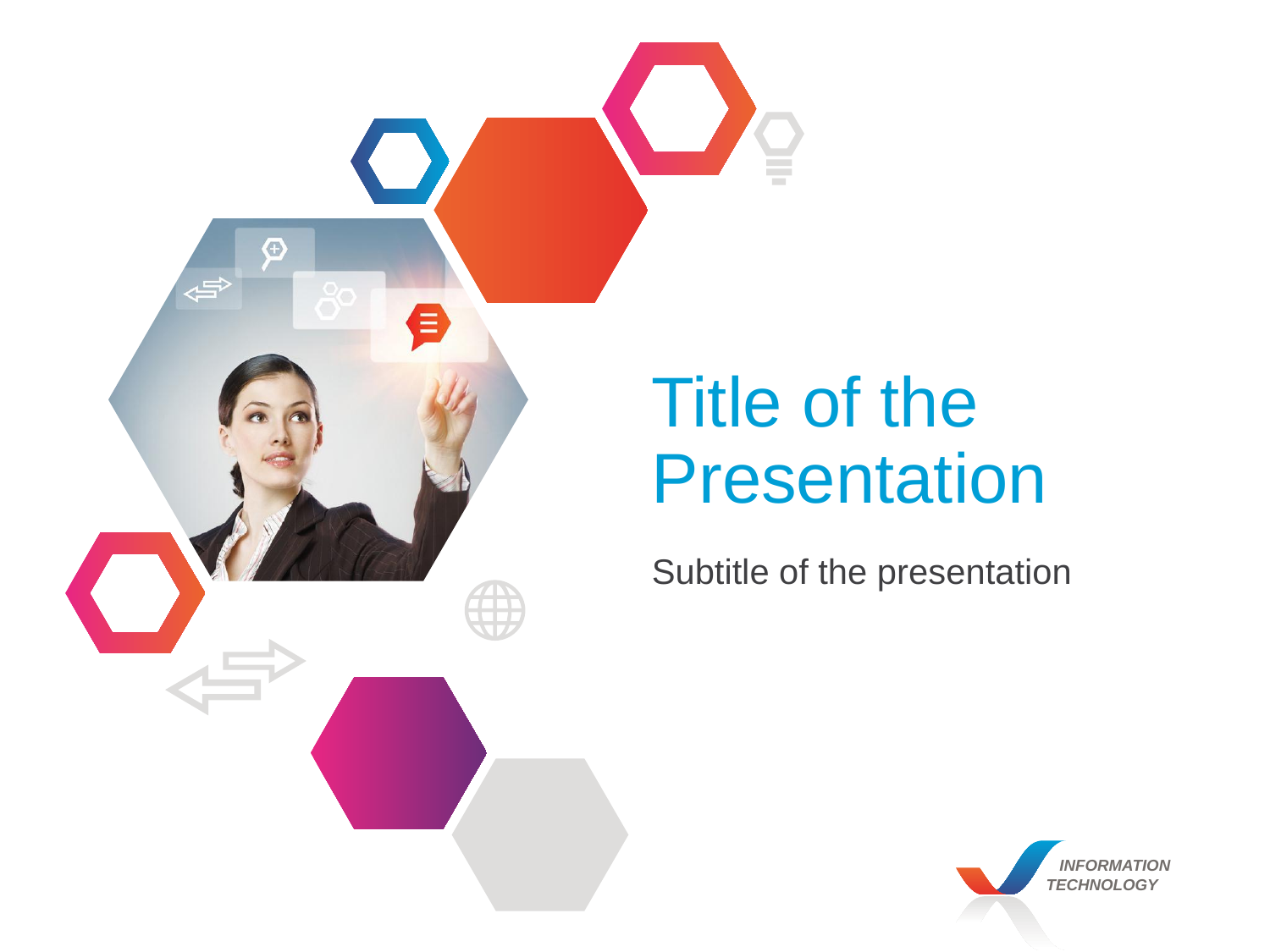

# Title of the Presentation
Subtitle of the presentation

   INFORMATION
TECHNOLOGY